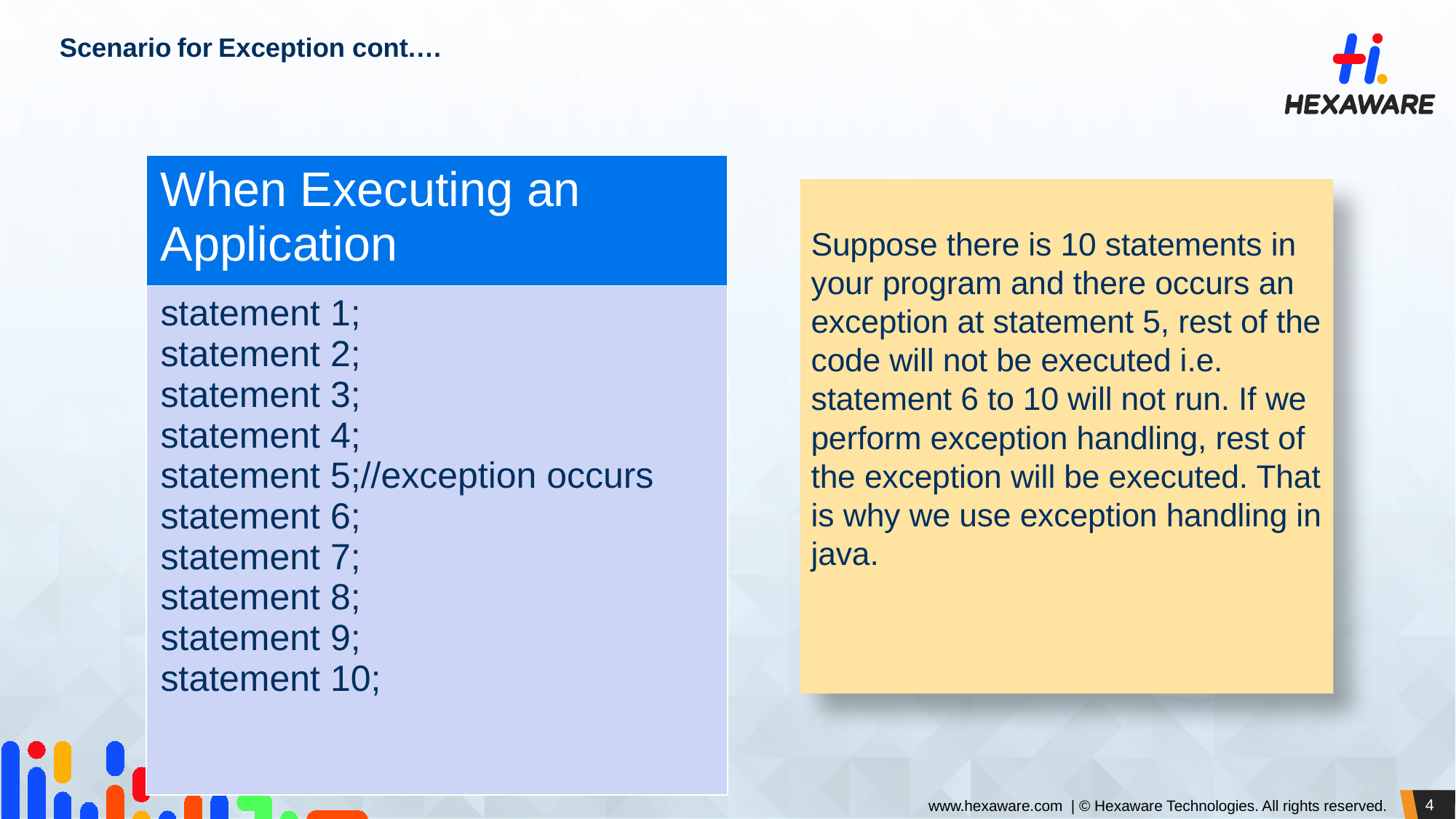

# Scenario for Exception cont.…
| When Executing an Application |
| --- |
| statement 1;    statement 2;    statement 3;    statement 4;    statement 5;//exception occurs    statement 6;    statement 7;    statement 8;    statement 9;    statement 10; |

Suppose there is 10 statements in your program and there occurs an exception at statement 5, rest of the code will not be executed i.e. statement 6 to 10 will not run. If we perform exception handling, rest of the exception will be executed. That is why we use exception handling in java.